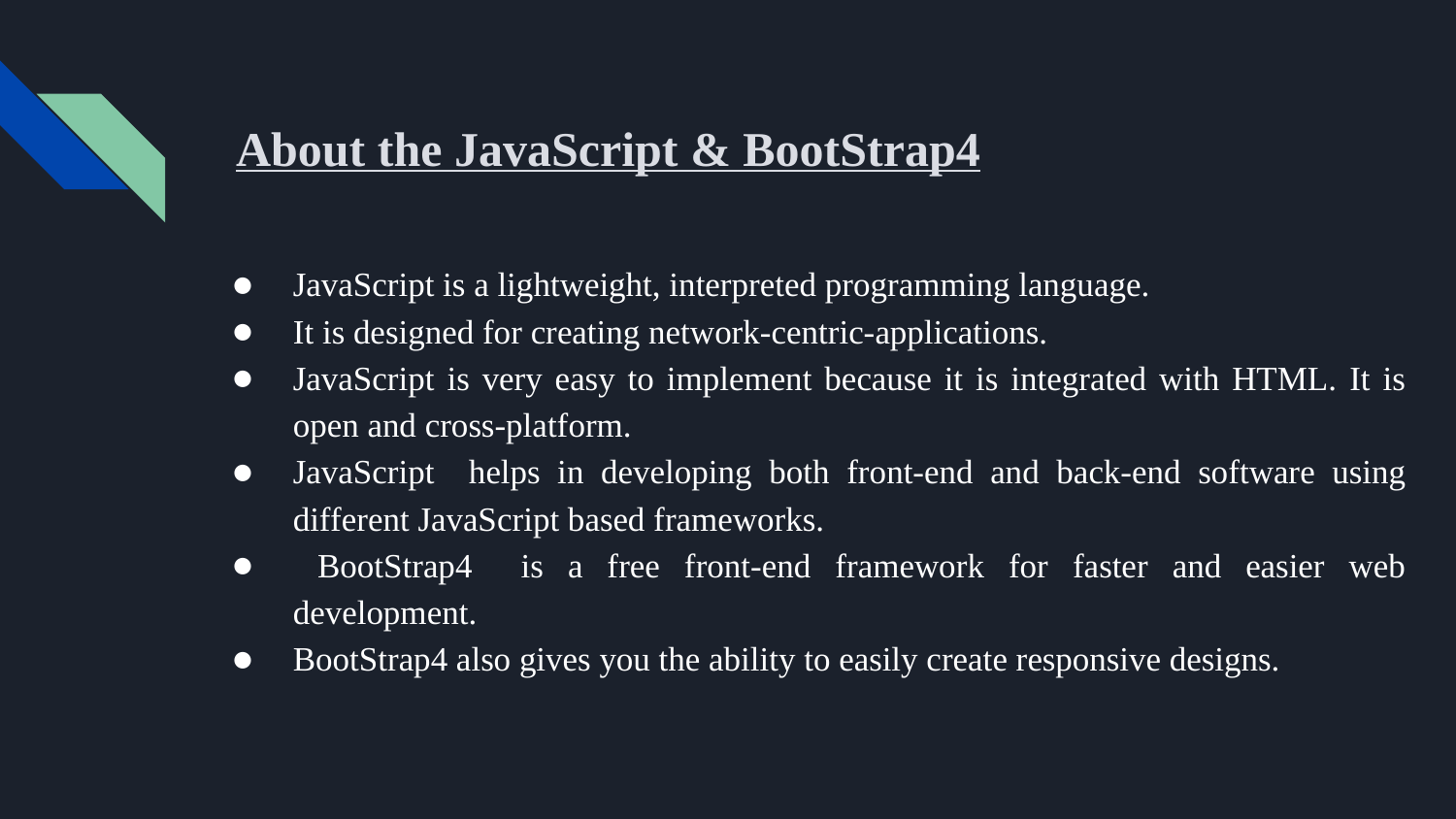

# About the JavaScript & BootStrap4
JavaScript is a lightweight, interpreted programming language.
It is designed for creating network-centric-applications.
JavaScript is very easy to implement because it is integrated with HTML. It is open and cross-platform.
JavaScript  helps in developing both front-end and back-end software using different JavaScript based frameworks.
 BootStrap4  is a free front-end framework for faster and easier web development.
BootStrap4 also gives you the ability to easily create responsive designs.